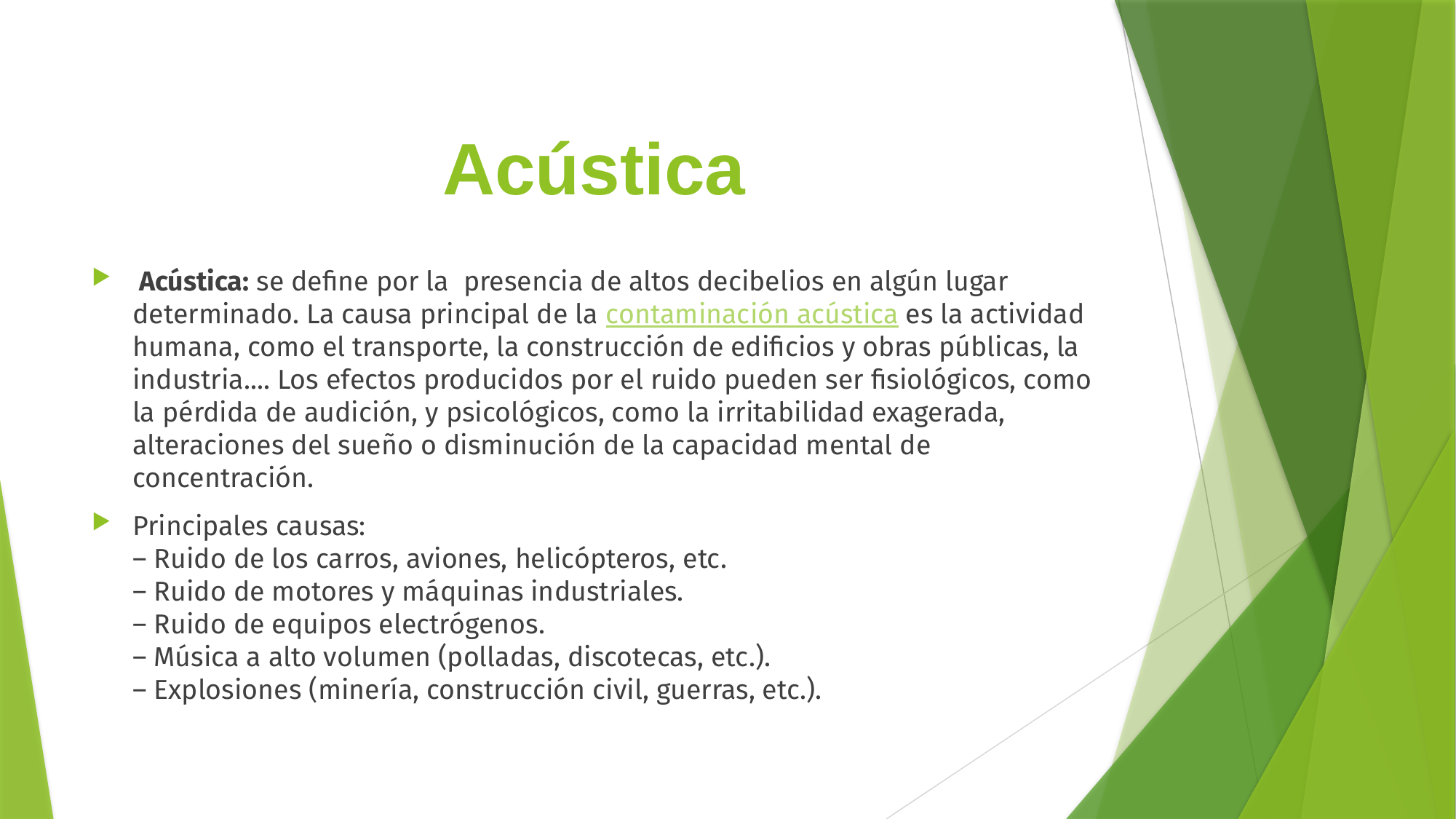

# Acústica
 Acústica: se define por la  presencia de altos decibelios en algún lugar determinado. La causa principal de la contaminación acústica es la actividad humana, como el transporte, la construcción de edificios y obras públicas, la industria.... Los efectos producidos por el ruido pueden ser fisiológicos, como la pérdida de audición, y psicológicos, como la irritabilidad exagerada, alteraciones del sueño o disminución de la capacidad mental de concentración.
Principales causas:
– Ruido de los carros, aviones, helicópteros, etc.
– Ruido de motores y máquinas industriales.
– Ruido de equipos electrógenos.
– Música a alto volumen (polladas, discotecas, etc.).
– Explosiones (minería, construcción civil, guerras, etc.).